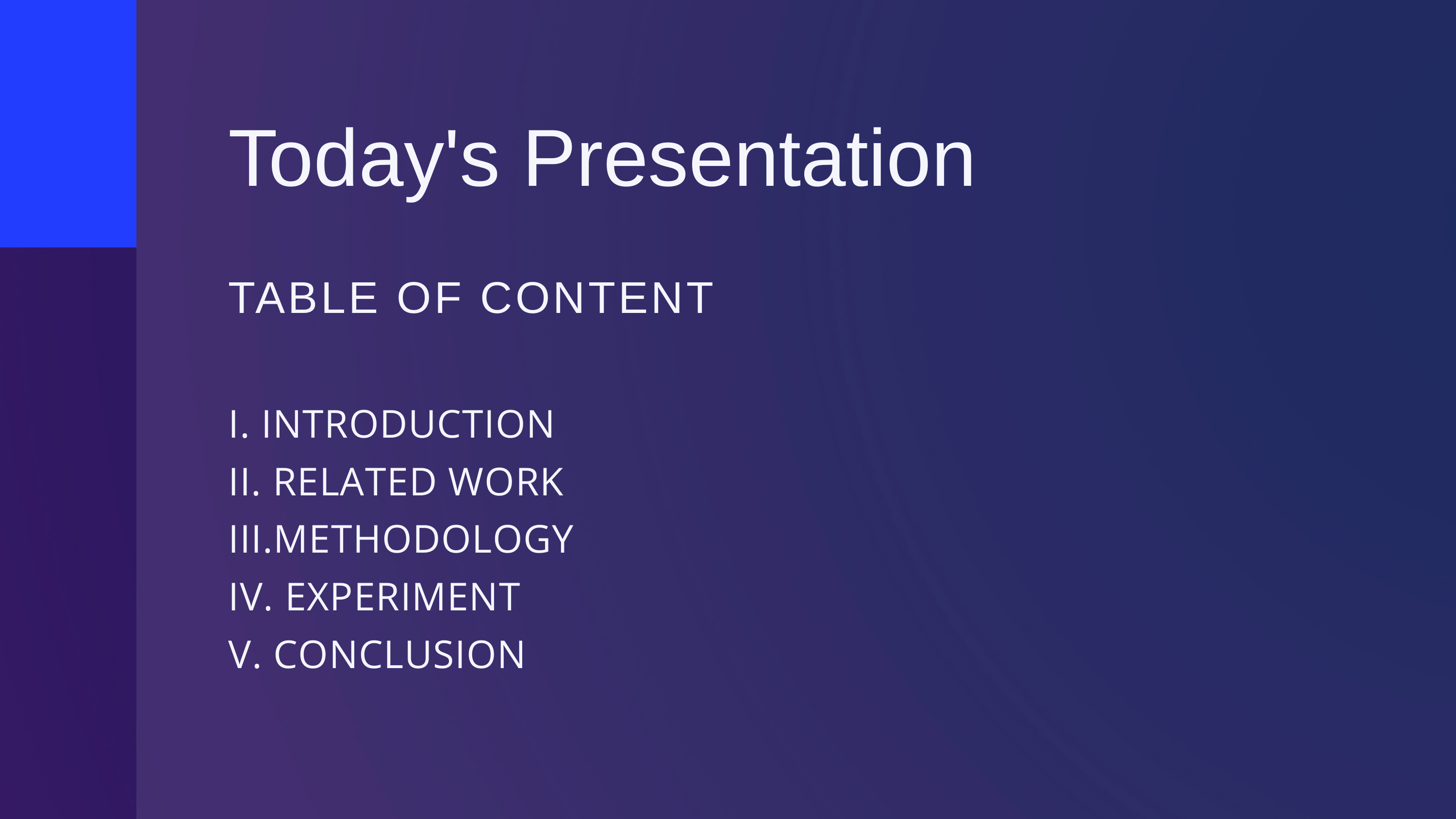

Today's Presentation
TABLE OF CONTENT
I. INTRODUCTION
II. RELATED WORK
III.METHODOLOGY
IV. EXPERIMENT
V. CONCLUSION